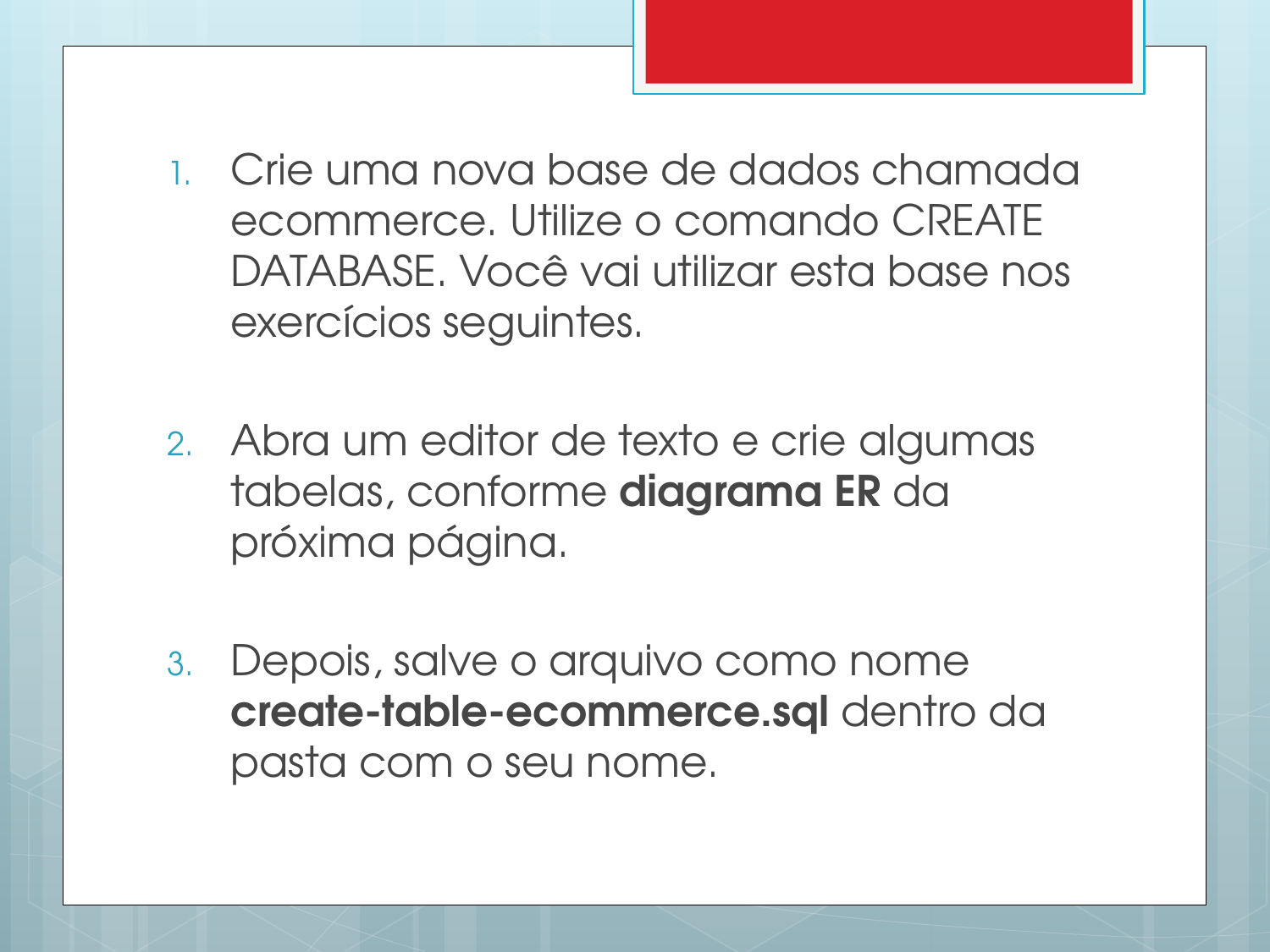

Crie uma nova base de dados chamada ecommerce. Utilize o comando CREATE DATABASE. Você vai utilizar esta base nos exercícios seguintes.

Abra um editor de texto e crie algumas tabelas, conforme diagrama ER da próxima página.

Depois, salve o arquivo como nome create-table-ecommerce.sql dentro da pasta com o seu nome.